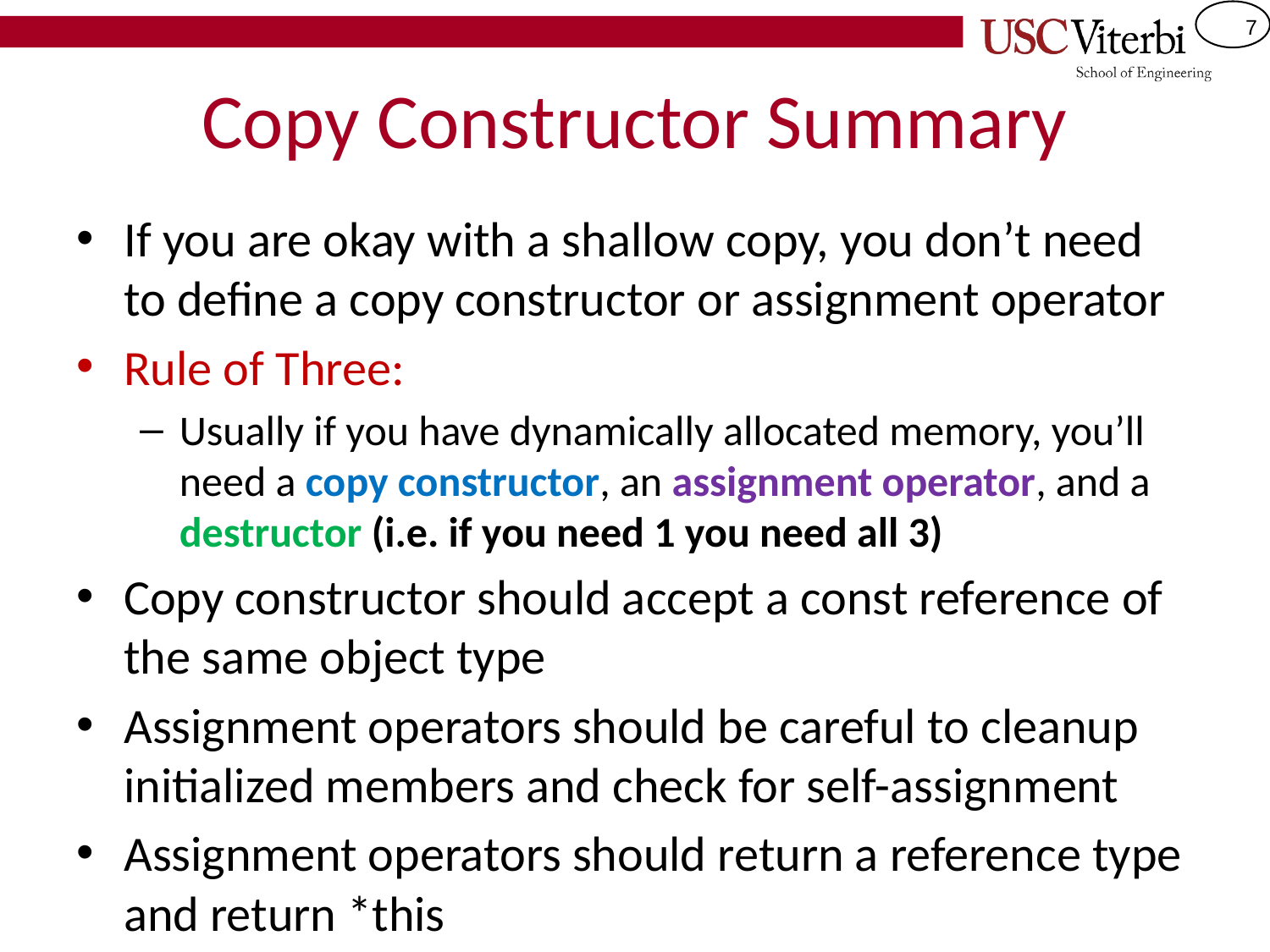

# Copy Constructor Summary
If you are okay with a shallow copy, you don’t need to define a copy constructor or assignment operator
Rule of Three:
Usually if you have dynamically allocated memory, you’ll need a copy constructor, an assignment operator, and a destructor (i.e. if you need 1 you need all 3)
Copy constructor should accept a const reference of the same object type
Assignment operators should be careful to cleanup initialized members and check for self-assignment
Assignment operators should return a reference type and return *this